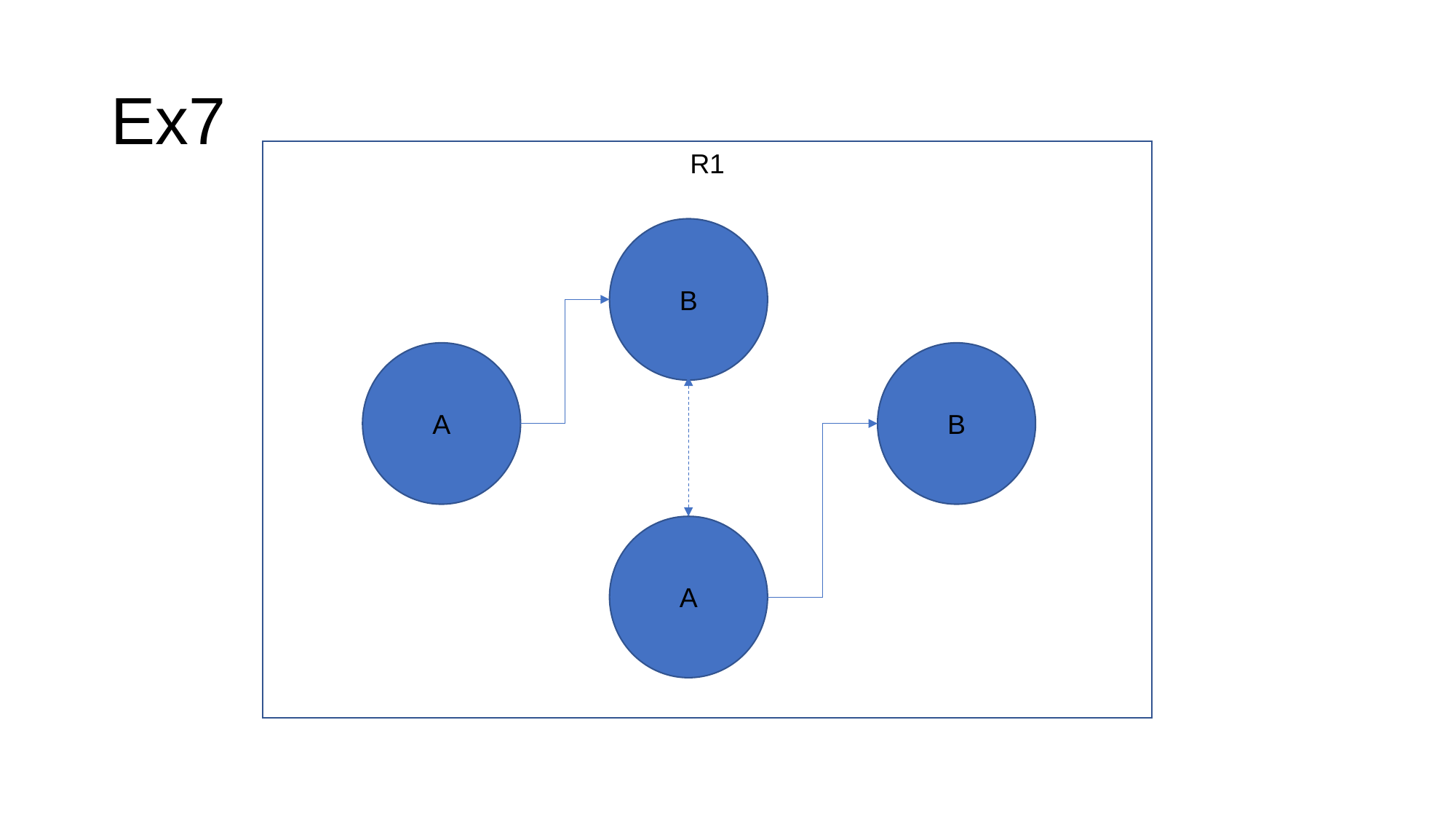

# Ex7
R1
B
B
A
A